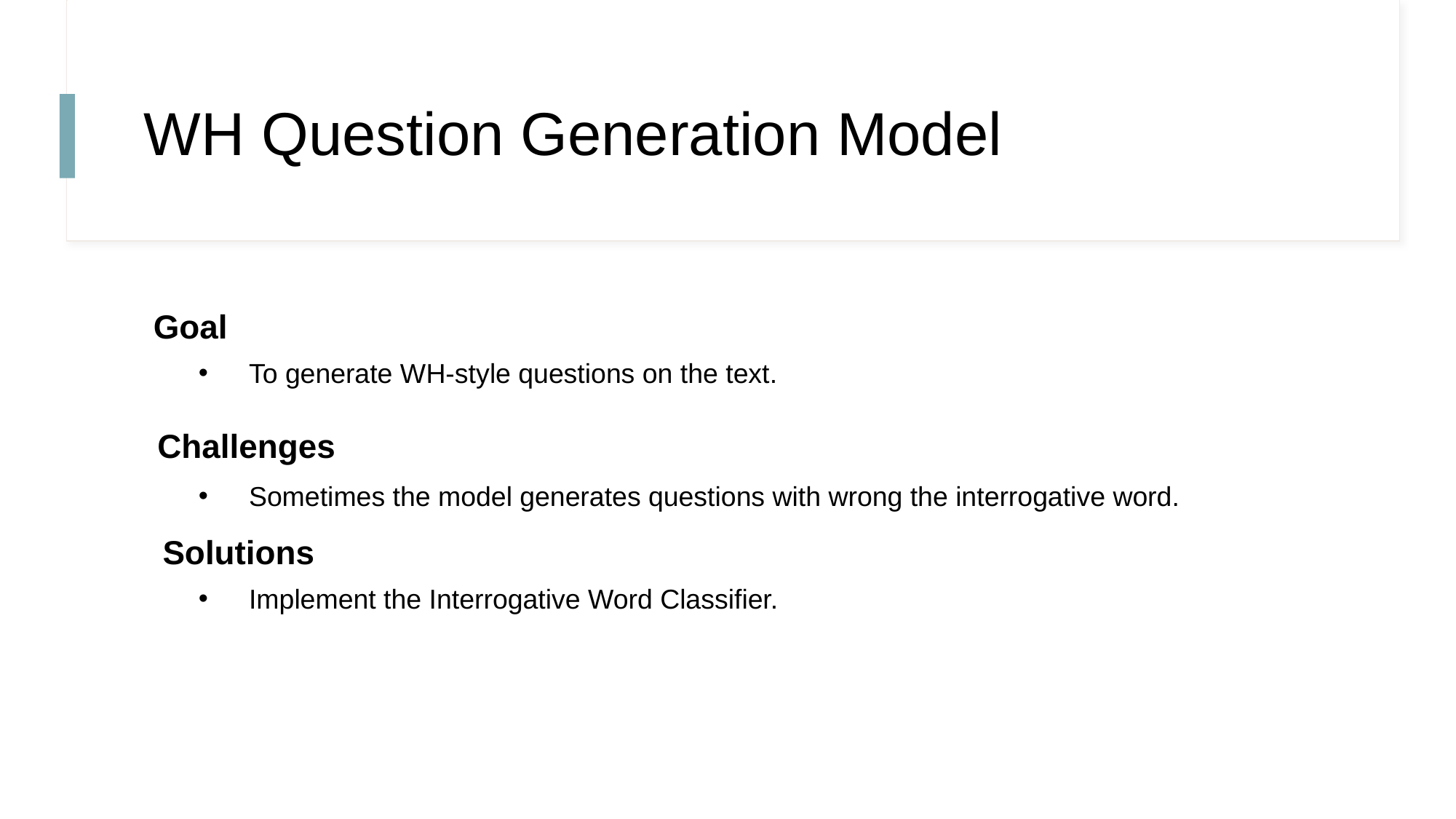

# WH Question Generation Model
 Goal
   To generate WH-style questions on the text.
 Challenges
   Sometimes the model generates questions with wrong the interrogative word.
  Solutions
   Implement the Interrogative Word Classifier.